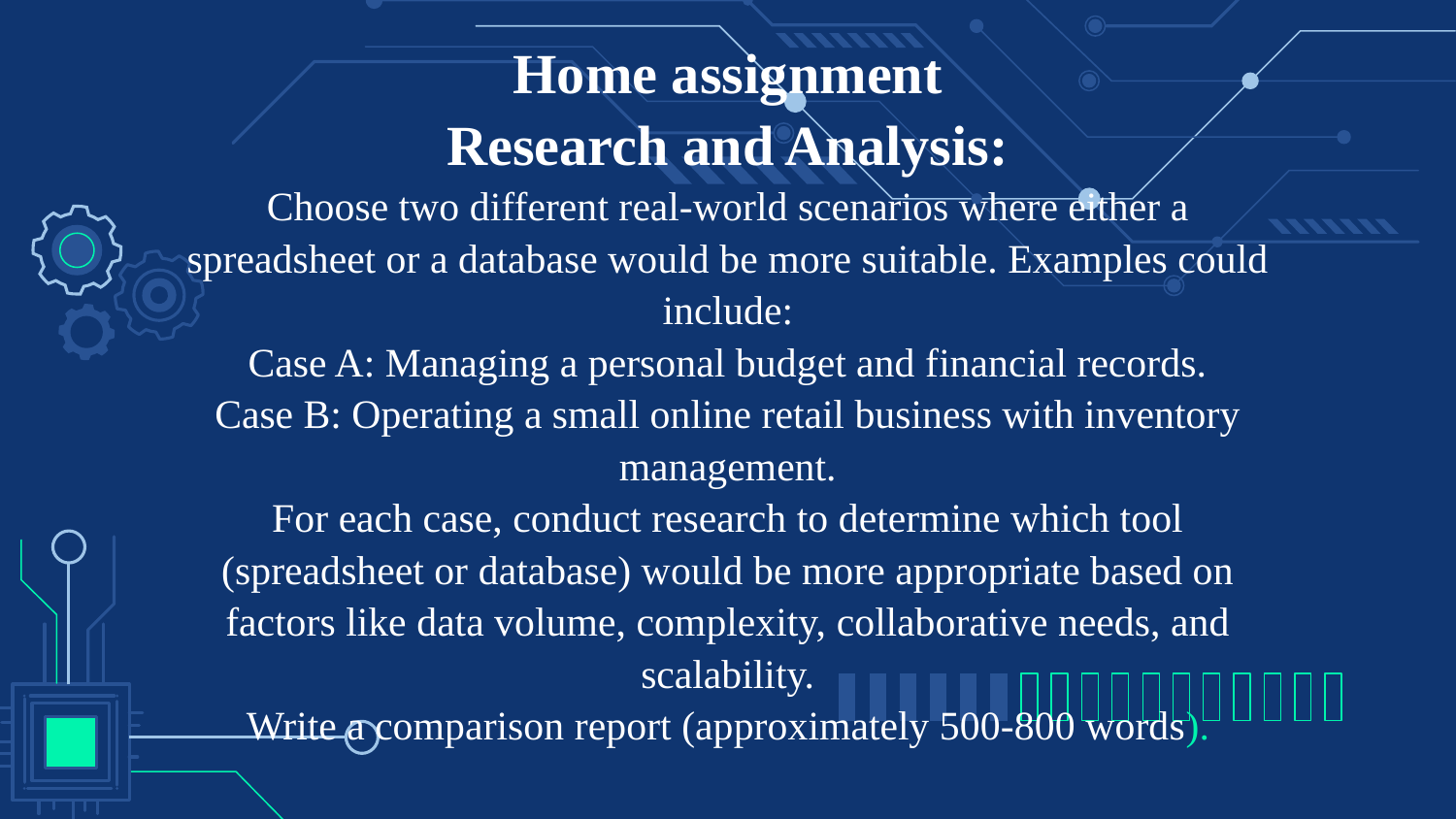

# Home assignment Research and Analysis: Choose two different real-world scenarios where either a spreadsheet or a database would be more suitable. Examples could include: Case A: Managing a personal budget and financial records. Case B: Operating a small online retail business with inventory management. For each case, conduct research to determine which tool (spreadsheet or database) would be more appropriate based on factors like data volume, complexity, collaborative needs, and scalability. Write a comparison report (approximately 500-800 words).